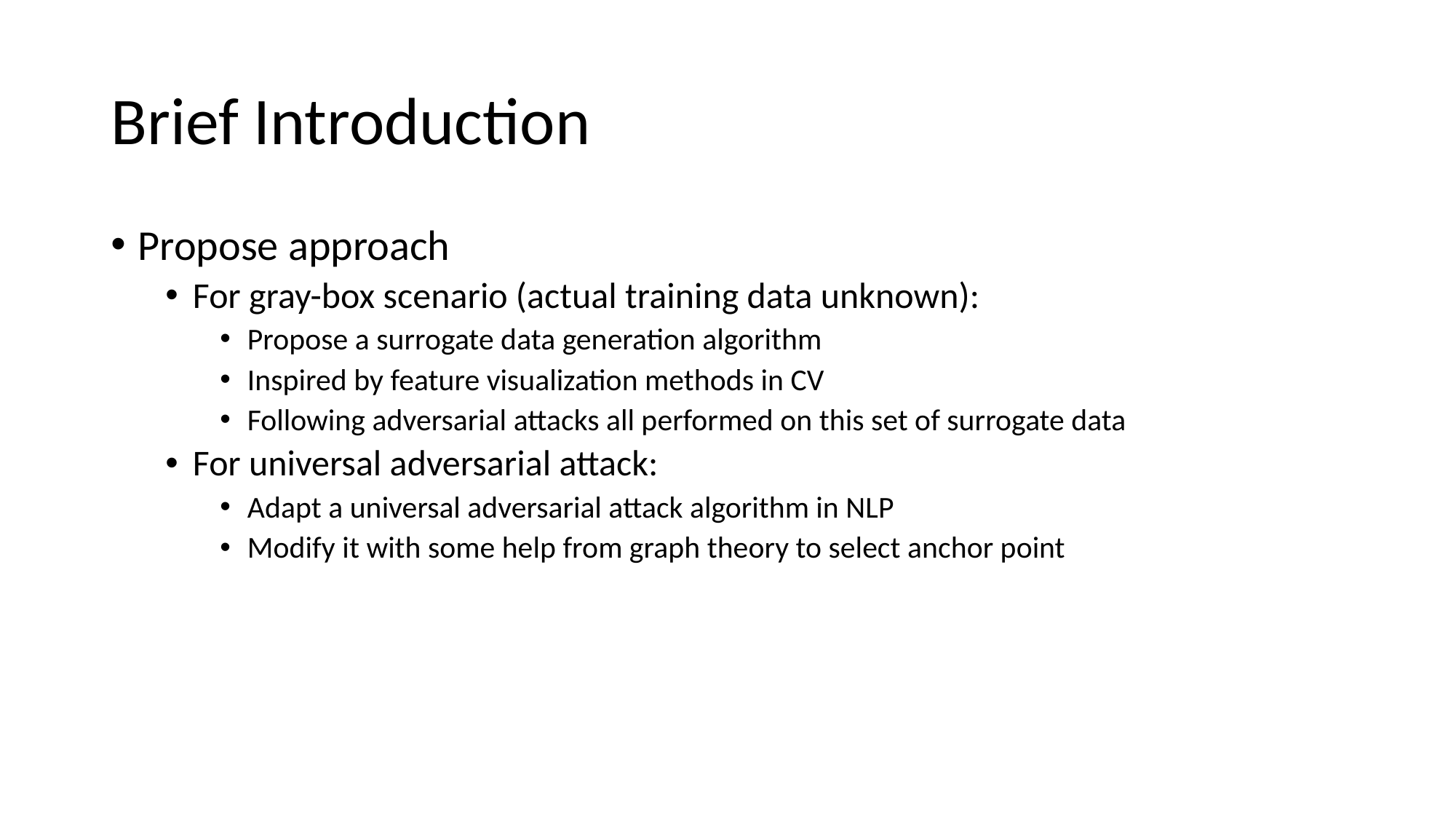

# Brief Introduction
Propose approach
For gray-box scenario (actual training data unknown):
Propose a surrogate data generation algorithm
Inspired by feature visualization methods in CV
Following adversarial attacks all performed on this set of surrogate data
For universal adversarial attack:
Adapt a universal adversarial attack algorithm in NLP
Modify it with some help from graph theory to select anchor point